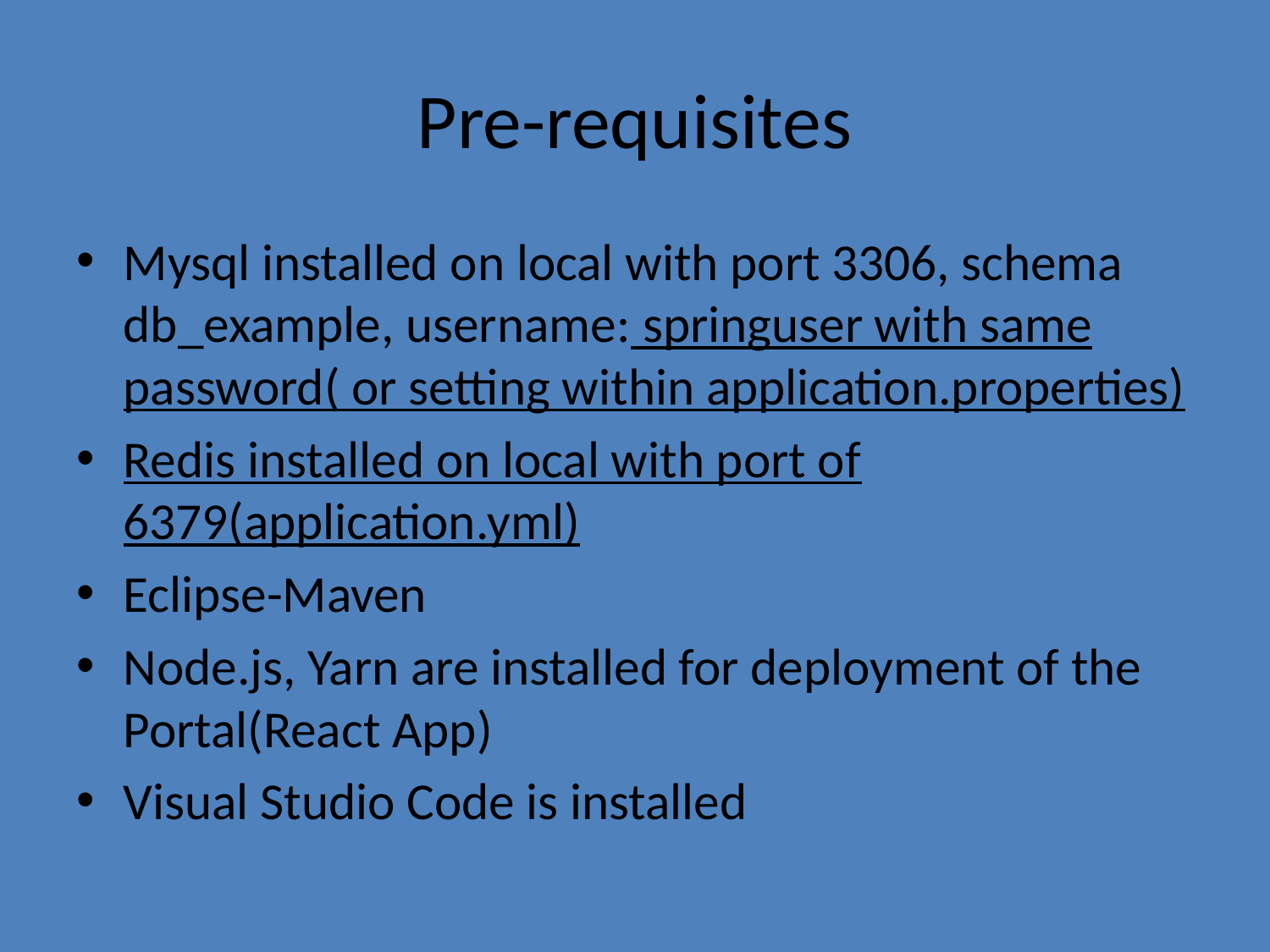

# Pre-requisites
Mysql installed on local with port 3306, schema db_example, username: springuser with same password( or setting within application.properties)
Redis installed on local with port of 6379(application.yml)
Eclipse-Maven
Node.js, Yarn are installed for deployment of the Portal(React App)
Visual Studio Code is installed